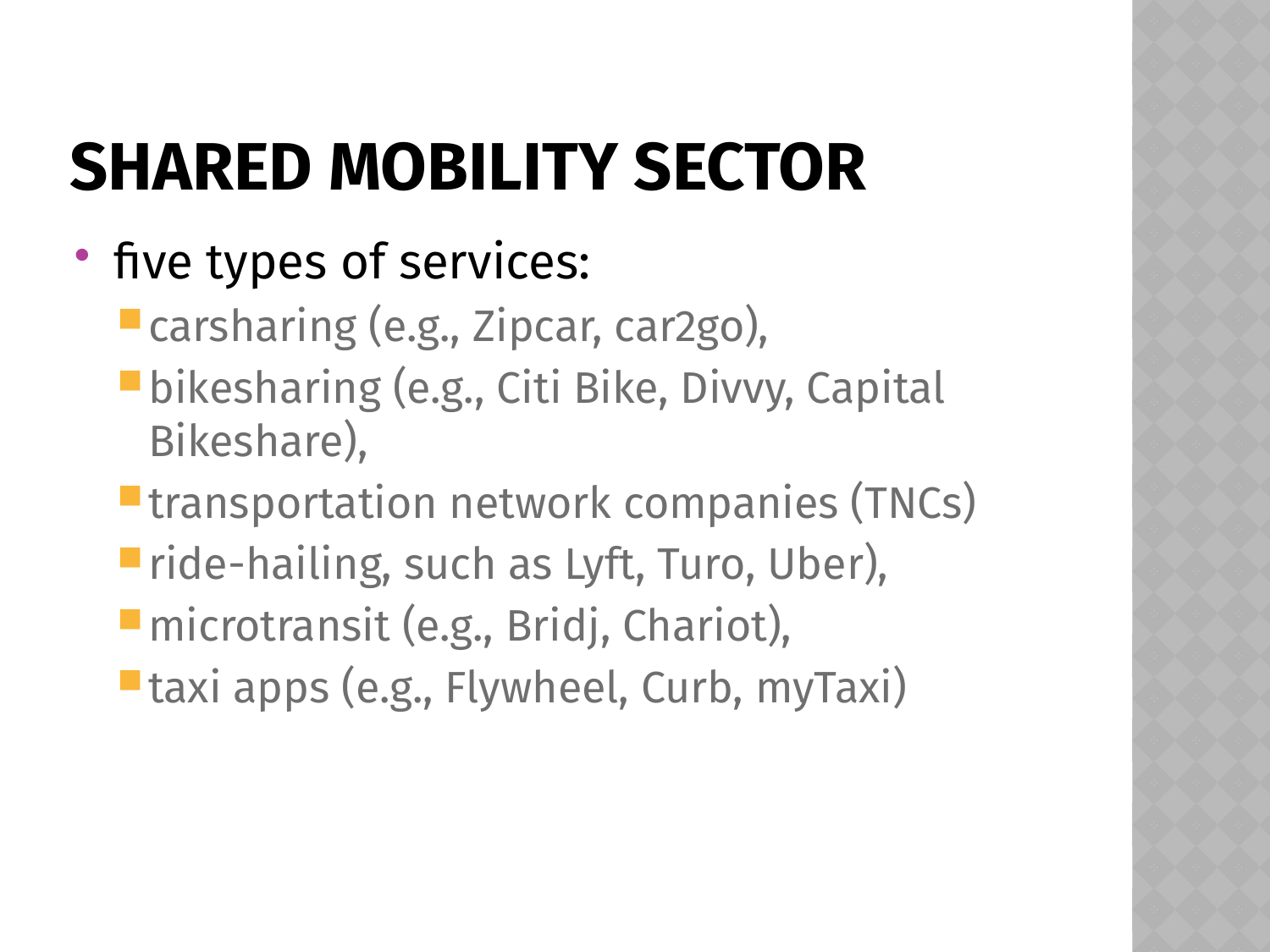

# Shared mobility sector
five types of services:
carsharing (e.g., Zipcar, car2go),
bikesharing (e.g., Citi Bike, Divvy, Capital Bikeshare),
transportation network companies (TNCs)
ride-hailing, such as Lyft, Turo, Uber),
microtransit (e.g., Bridj, Chariot),
taxi apps (e.g., Flywheel, Curb, myTaxi)